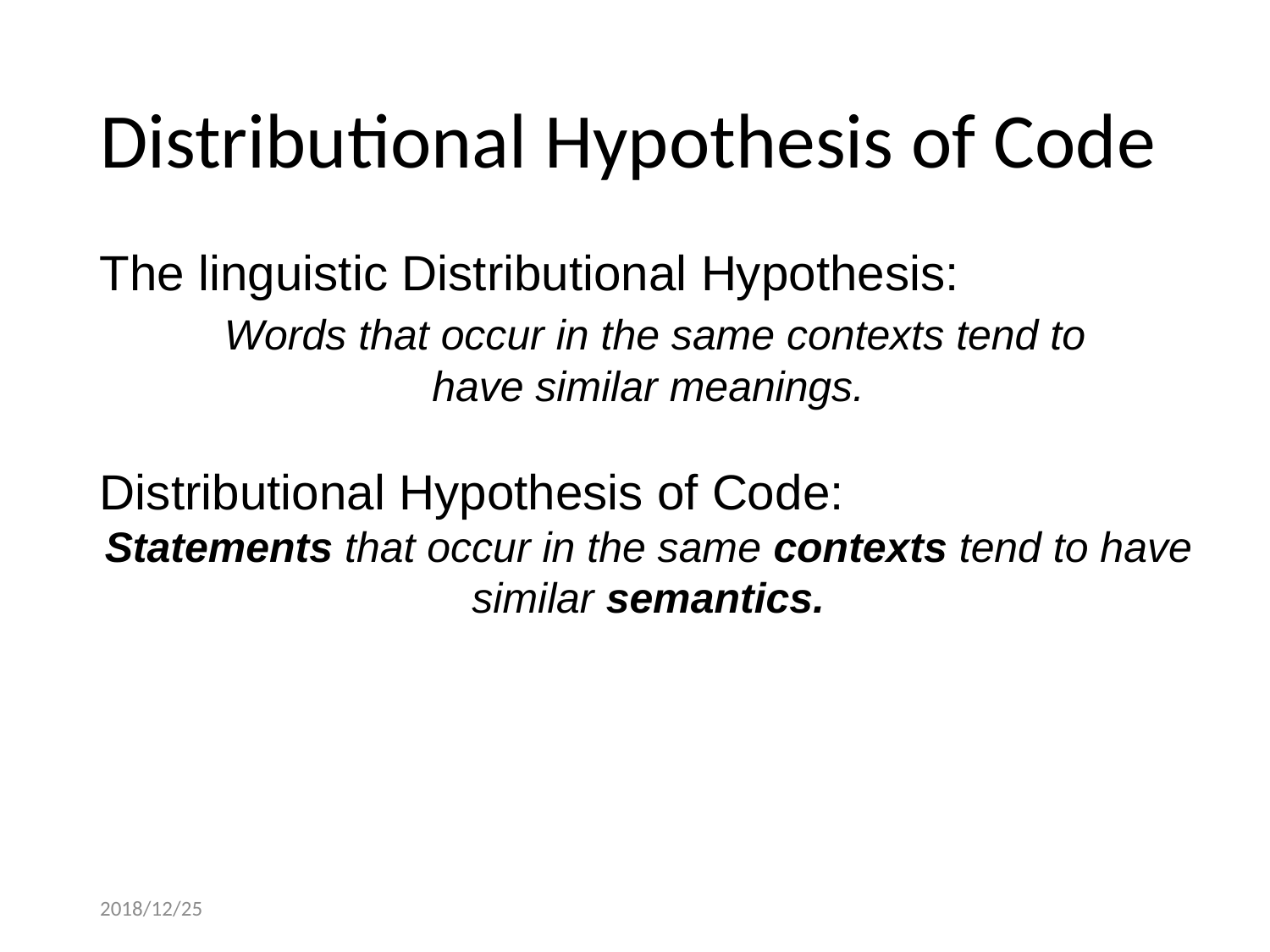

# Distributional Hypothesis of Code
The linguistic Distributional Hypothesis:
 Words that occur in the same contexts tend to
have similar meanings.

Distributional Hypothesis of Code:
Statements that occur in the same contexts tend to have similar semantics.
2018/12/25